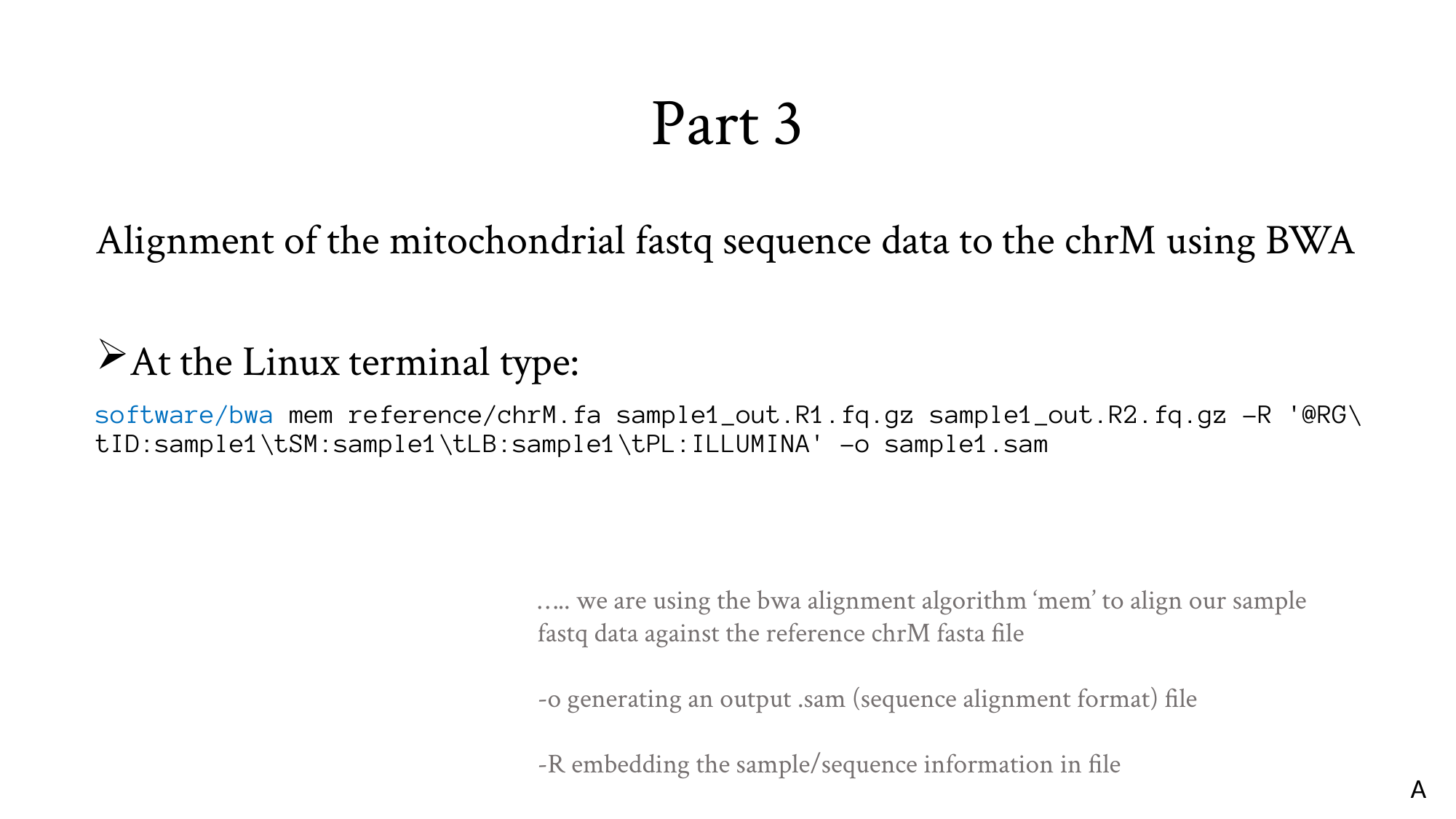

# Part 3
Alignment of the mitochondrial fastq sequence data to the chrM using BWA

At the Linux terminal type:
software/bwa mem reference/chrM.fa sample1_out.R1.fq.gz sample1_out.R2.fq.gz -R '@RG\tID:sample1\tSM:sample1\tLB:sample1\tPL:ILLUMINA' -o sample1.sam

….. we are using the bwa alignment algorithm ‘mem’ to align our sample fastq data against the reference chrM fasta file

-o generating an output .sam (sequence alignment format) file

-R embedding the sample/sequence information in file

A